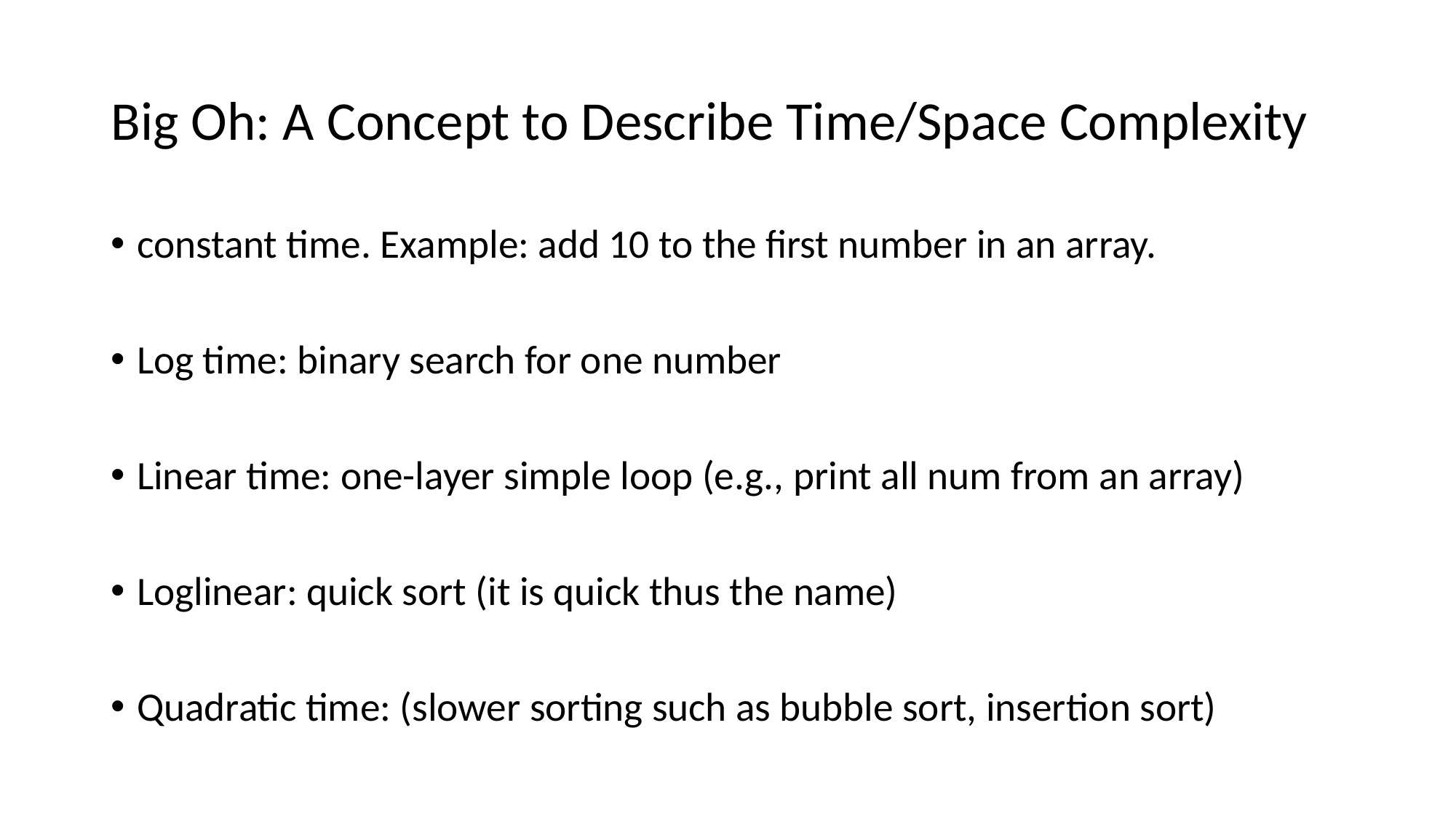

# Big Oh: A Concept to Describe Time/Space Complexity
constant time. Example: add 10 to the first number in an array.

Log time: binary search for one number

Linear time: one-layer simple loop (e.g., print all num from an array)

Loglinear: quick sort (it is quick thus the name)

Quadratic time: (slower sorting such as bubble sort, insertion sort)